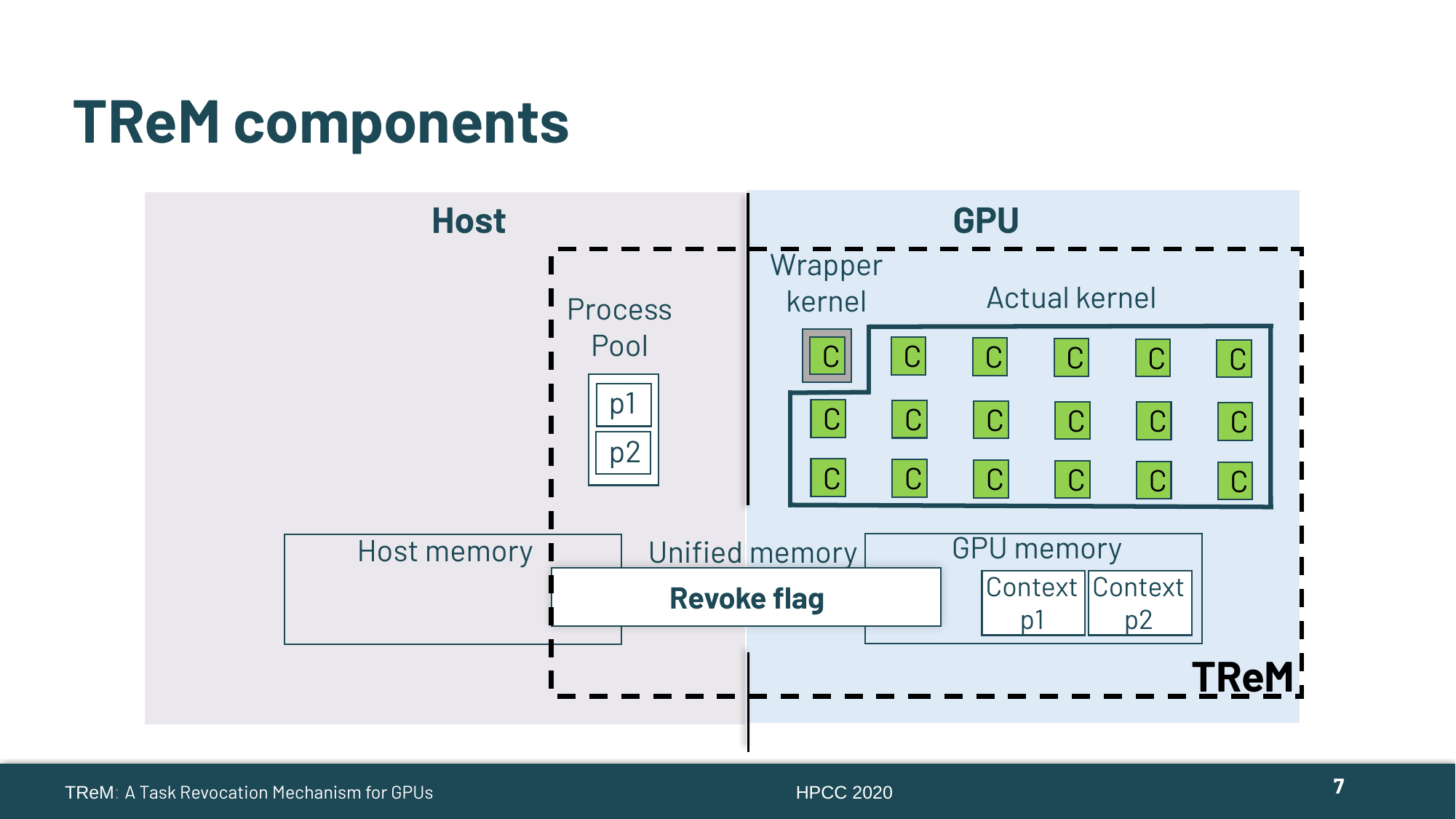

# TReM components

GPU
Host
Wrapper kernel

TReM
Actual kernel
Process
Pool

p1

p2

C

C

C

C

C

C

C

C

C

C

C

C

C

C

C

C

C

C

GPU memory

Host memory

Unified memory
Context
p1

Context
p2

Revoke flag
7

HPCC 2020
TReM: A Task Revocation Mechanism for GPUs